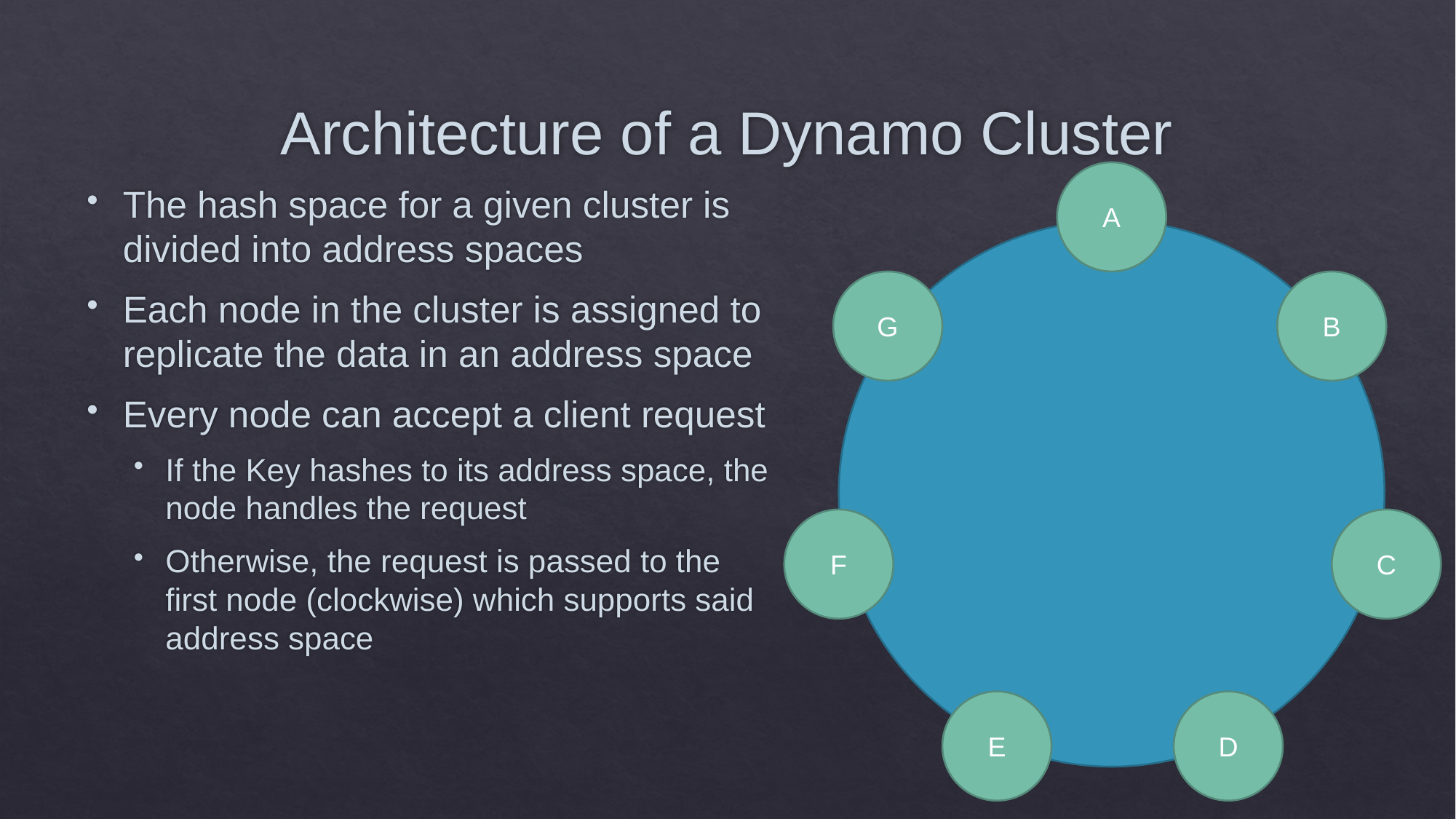

# Architecture of a Dynamo Cluster
A

G
B
F
C
E
D
The hash space for a given cluster is divided into address spaces
Each node in the cluster is assigned to replicate the data in an address space
Every node can accept a client request
If the Key hashes to its address space, the node handles the request
Otherwise, the request is passed to the first node (clockwise) which supports said address space